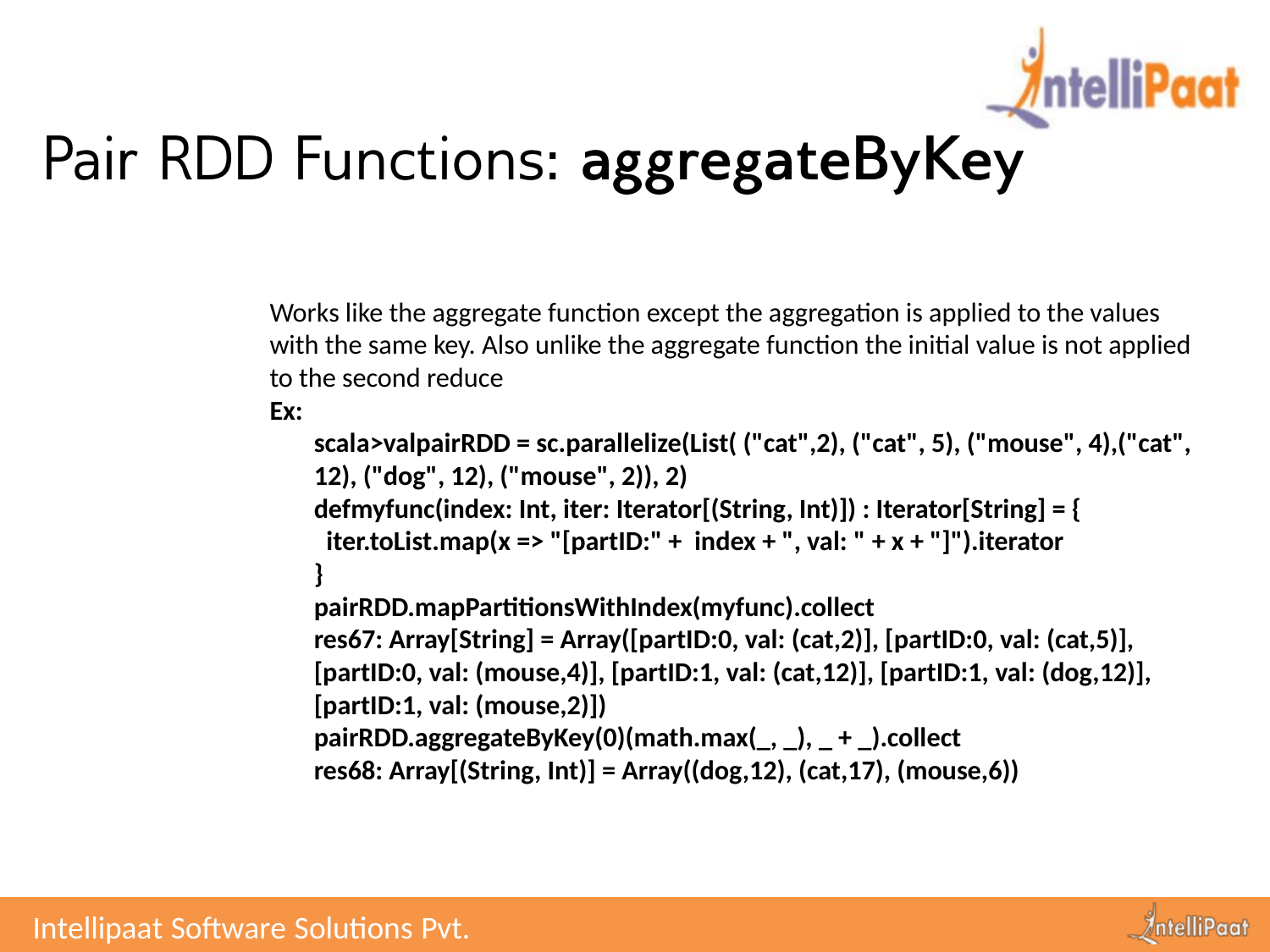

# Pair RDD Functions: aggregateByKey
Works like the aggregate function except the aggregation is applied to the values with the same key. Also unlike the aggregate function the initial value is not applied to the second reduce
Ex:
scala>valpairRDD = sc.parallelize(List( ("cat",2), ("cat", 5), ("mouse", 4),("cat", 12), ("dog", 12), ("mouse", 2)), 2)
defmyfunc(index: Int, iter: Iterator[(String, Int)]) : Iterator[String] = {
  iter.toList.map(x => "[partID:" +  index + ", val: " + x + "]").iterator
}
pairRDD.mapPartitionsWithIndex(myfunc).collect
res67: Array[String] = Array([partID:0, val: (cat,2)], [partID:0, val: (cat,5)], [partID:0, val: (mouse,4)], [partID:1, val: (cat,12)], [partID:1, val: (dog,12)], [partID:1, val: (mouse,2)])
pairRDD.aggregateByKey(0)(math.max(_, _), _ + _).collect
res68: Array[(String, Int)] = Array((dog,12), (cat,17), (mouse,6))
Intellipaat Software Solutions Pvt. Ltd.